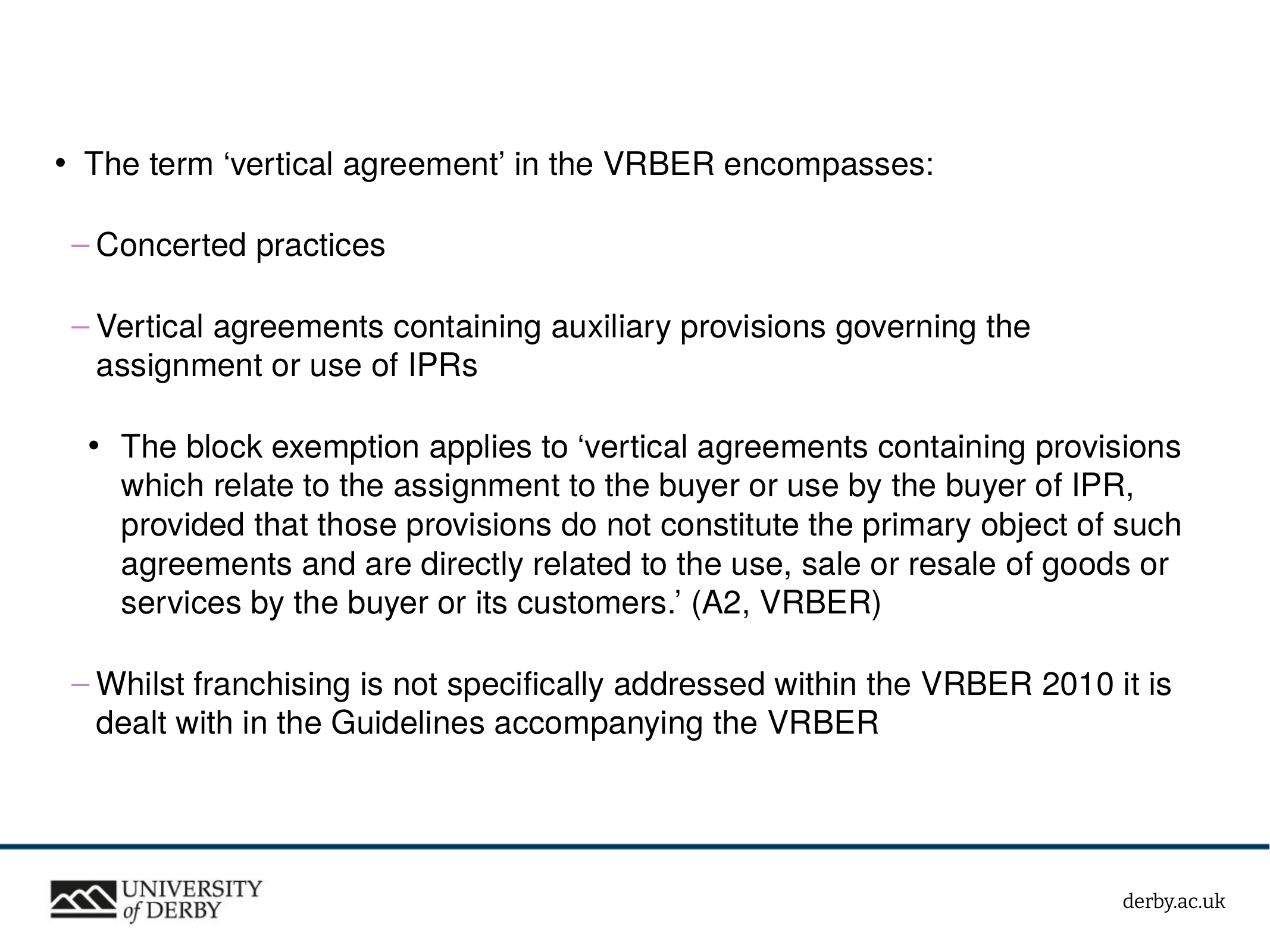

#
The term ‘vertical agreement’ in the VRBER encompasses:
Concerted practices
Vertical agreements containing auxiliary provisions governing the assignment or use of IPRs
The block exemption applies to ‘vertical agreements containing provisions which relate to the assignment to the buyer or use by the buyer of IPR, provided that those provisions do not constitute the primary object of such agreements and are directly related to the use, sale or resale of goods or services by the buyer or its customers.’ (A2, VRBER)
Whilst franchising is not specifically addressed within the VRBER 2010 it is dealt with in the Guidelines accompanying the VRBER